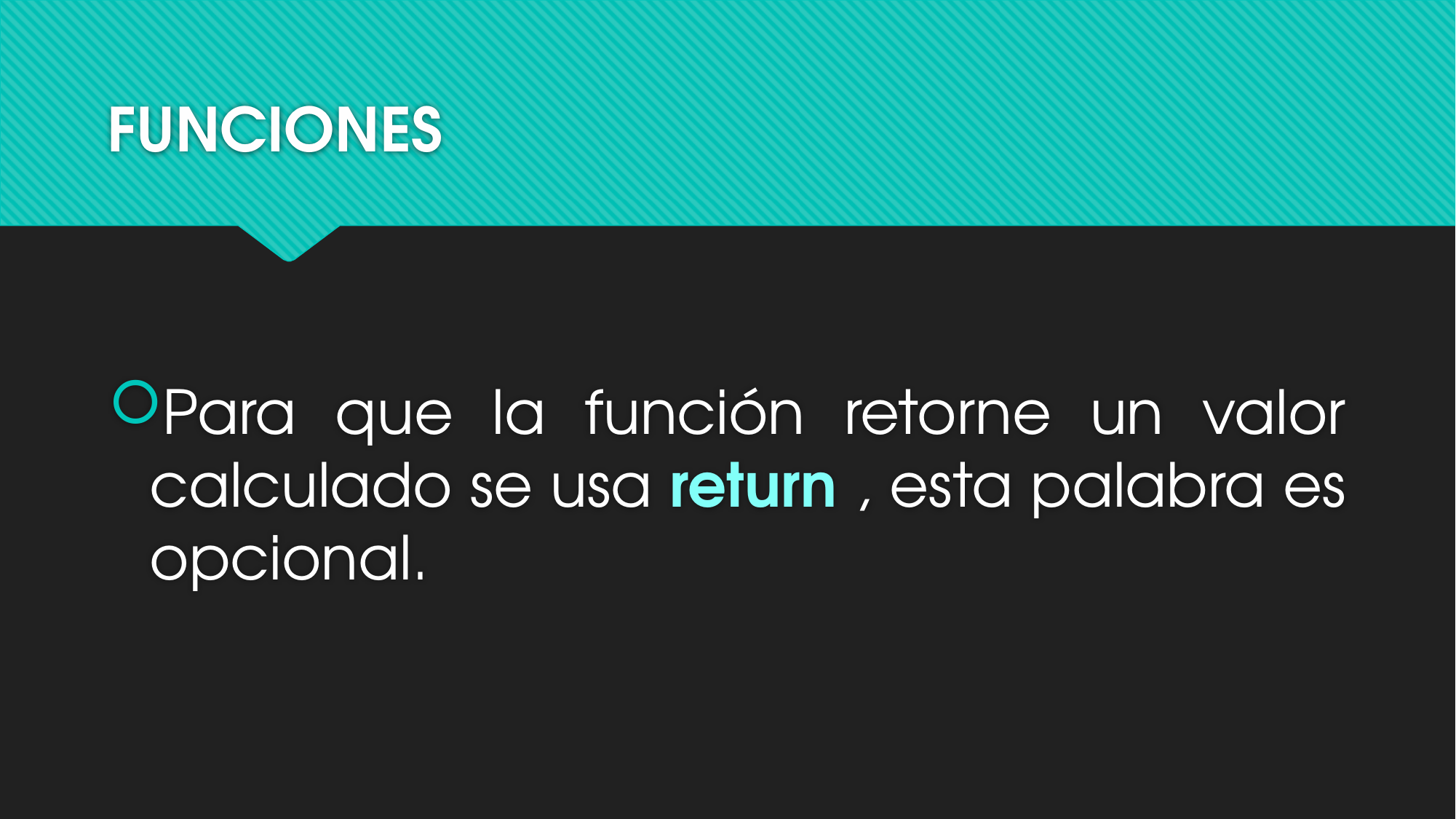

# FUNCIONES
Para que la función retorne un valor calculado se usa return , esta palabra es opcional.